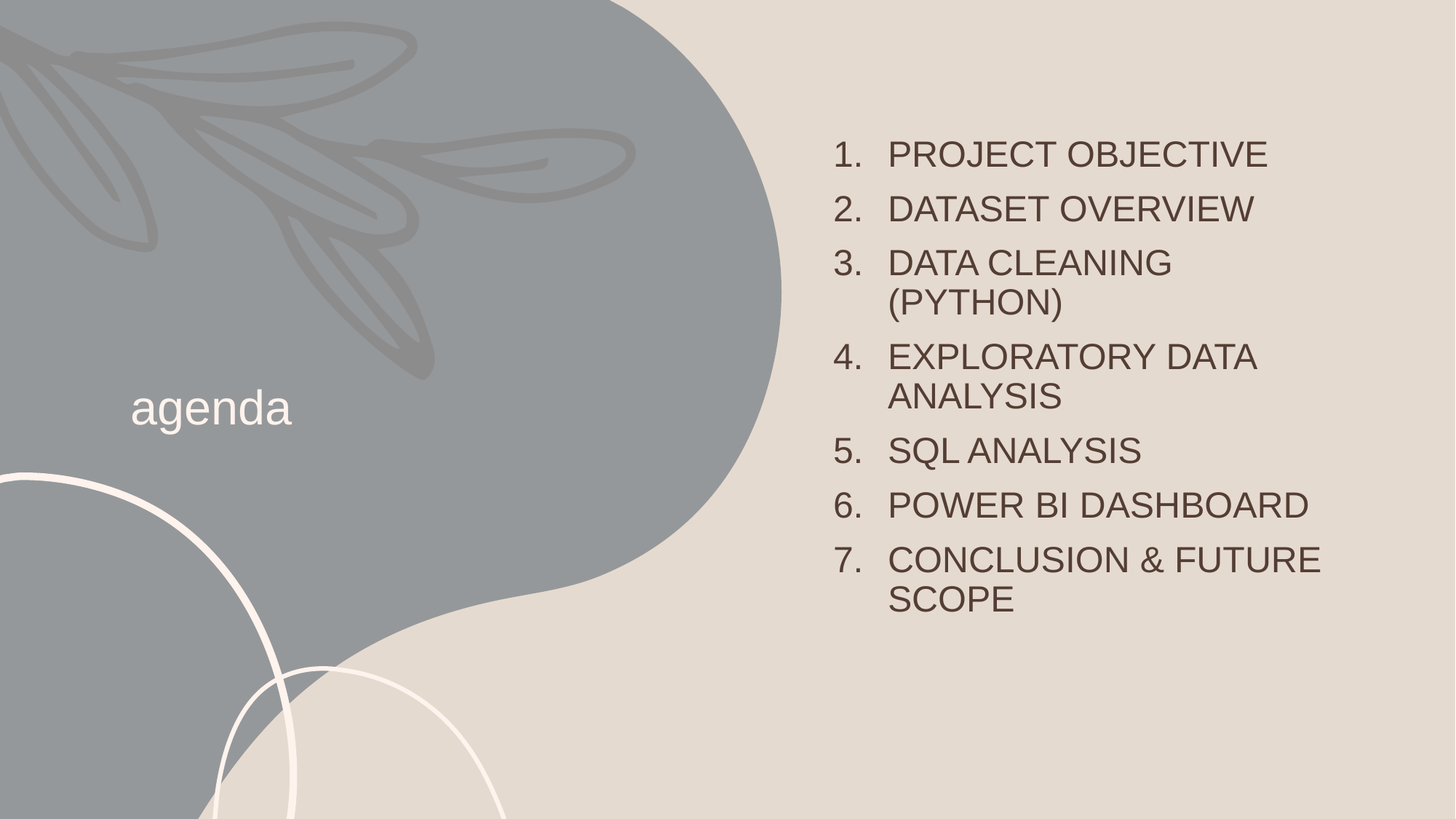

# agenda
Project Objective
Dataset Overview
Data Cleaning (Python)
Exploratory Data Analysis
SQL Analysis
Power BI Dashboard
Conclusion & Future Scope